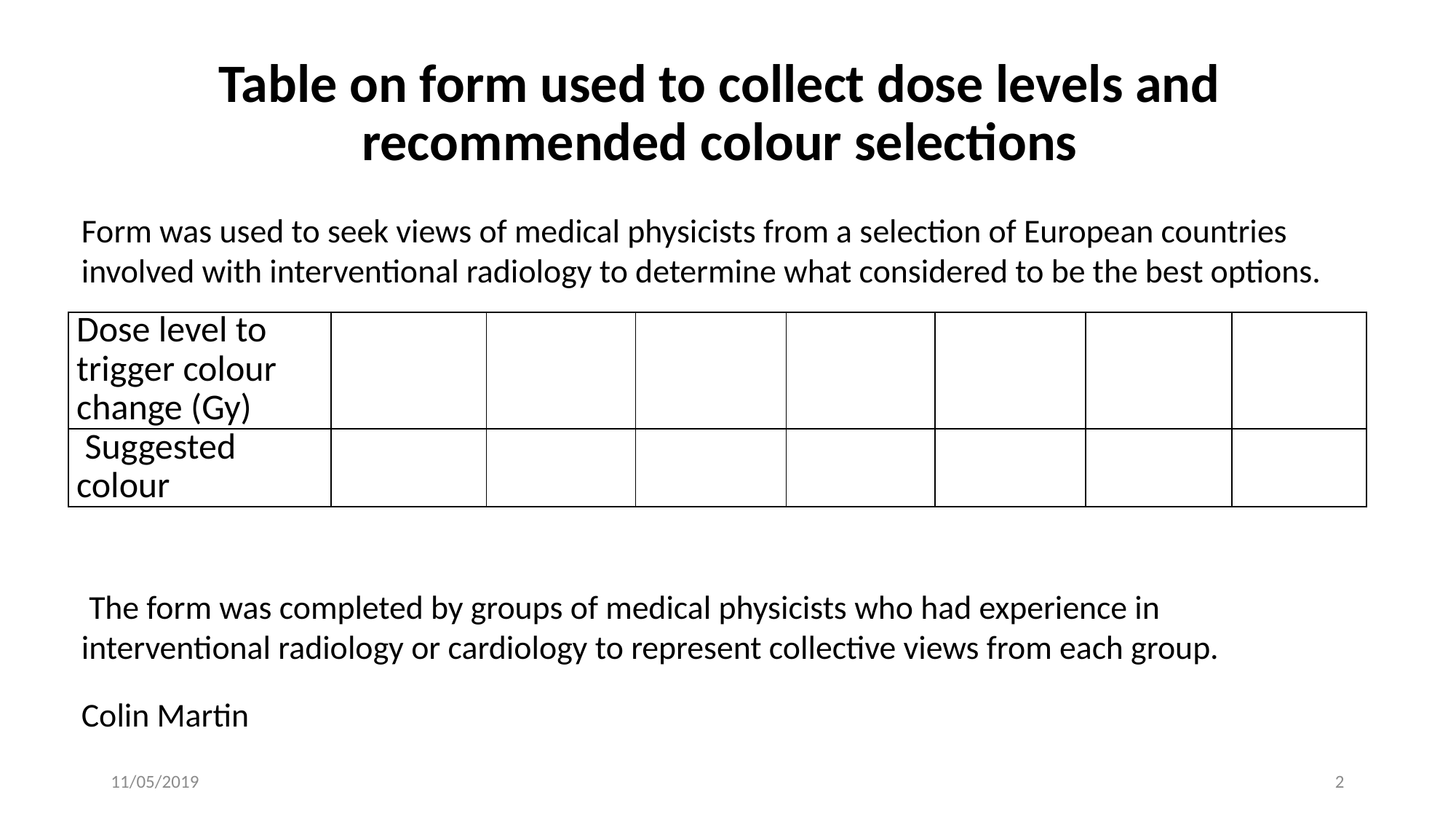

# Table on form used to collect dose levels and recommended colour selections
Form was used to seek views of medical physicists from a selection of European countries involved with interventional radiology to determine what considered to be the best options.

 The form was completed by groups of medical physicists who had experience in interventional radiology or cardiology to represent collective views from each group.
Colin Martin
| Dose level to trigger colour change (Gy) |  |  |  |  |  |  |  |
| --- | --- | --- | --- | --- | --- | --- | --- |
| Suggested colour |  |  |  |  |  |  |  |
11/05/2019
2